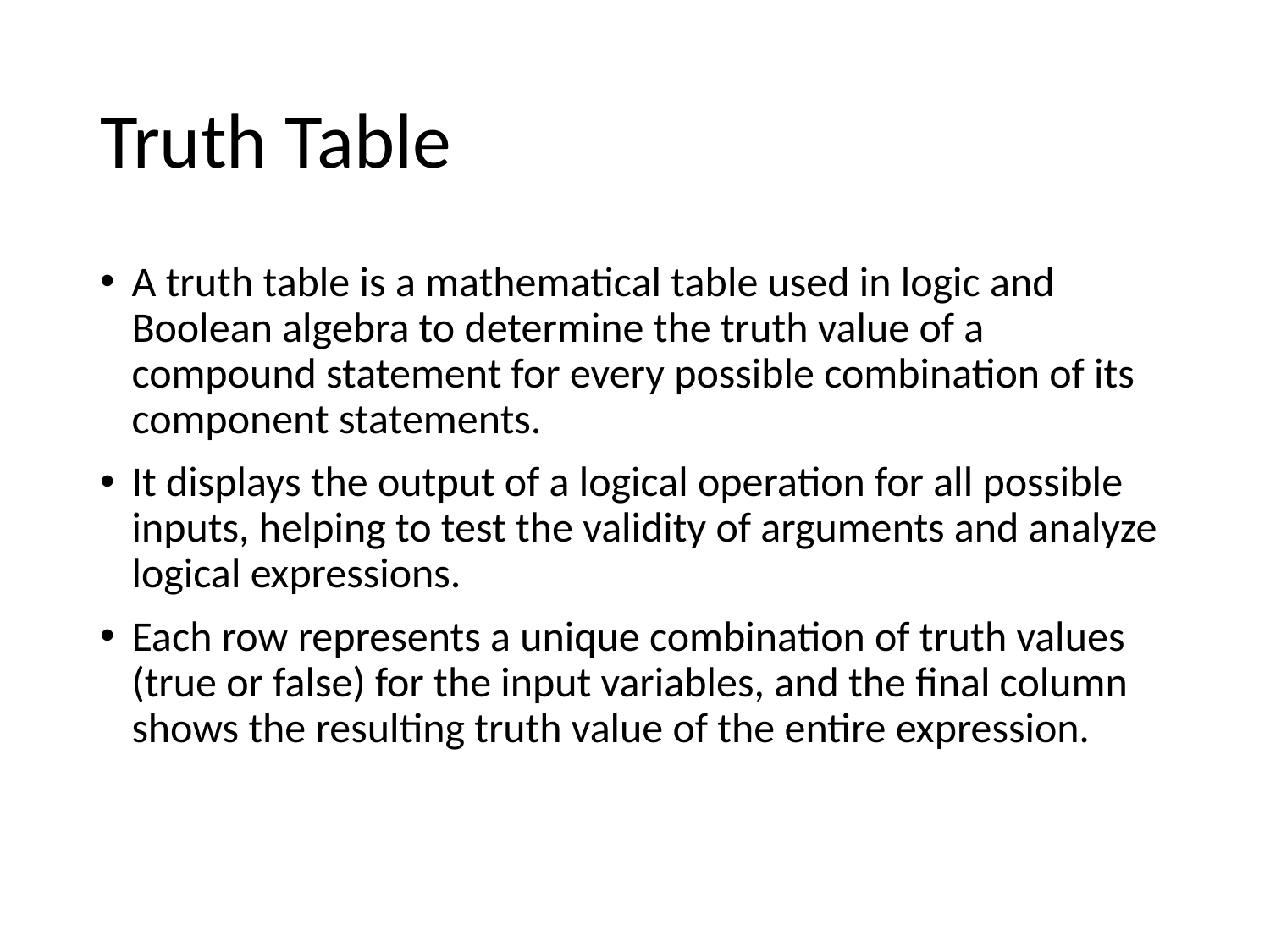

# Truth Table
A truth table is a mathematical table used in logic and Boolean algebra to determine the truth value of a compound statement for every possible combination of its component statements.
It displays the output of a logical operation for all possible inputs, helping to test the validity of arguments and analyze logical expressions.
Each row represents a unique combination of truth values (true or false) for the input variables, and the final column shows the resulting truth value of the entire expression.